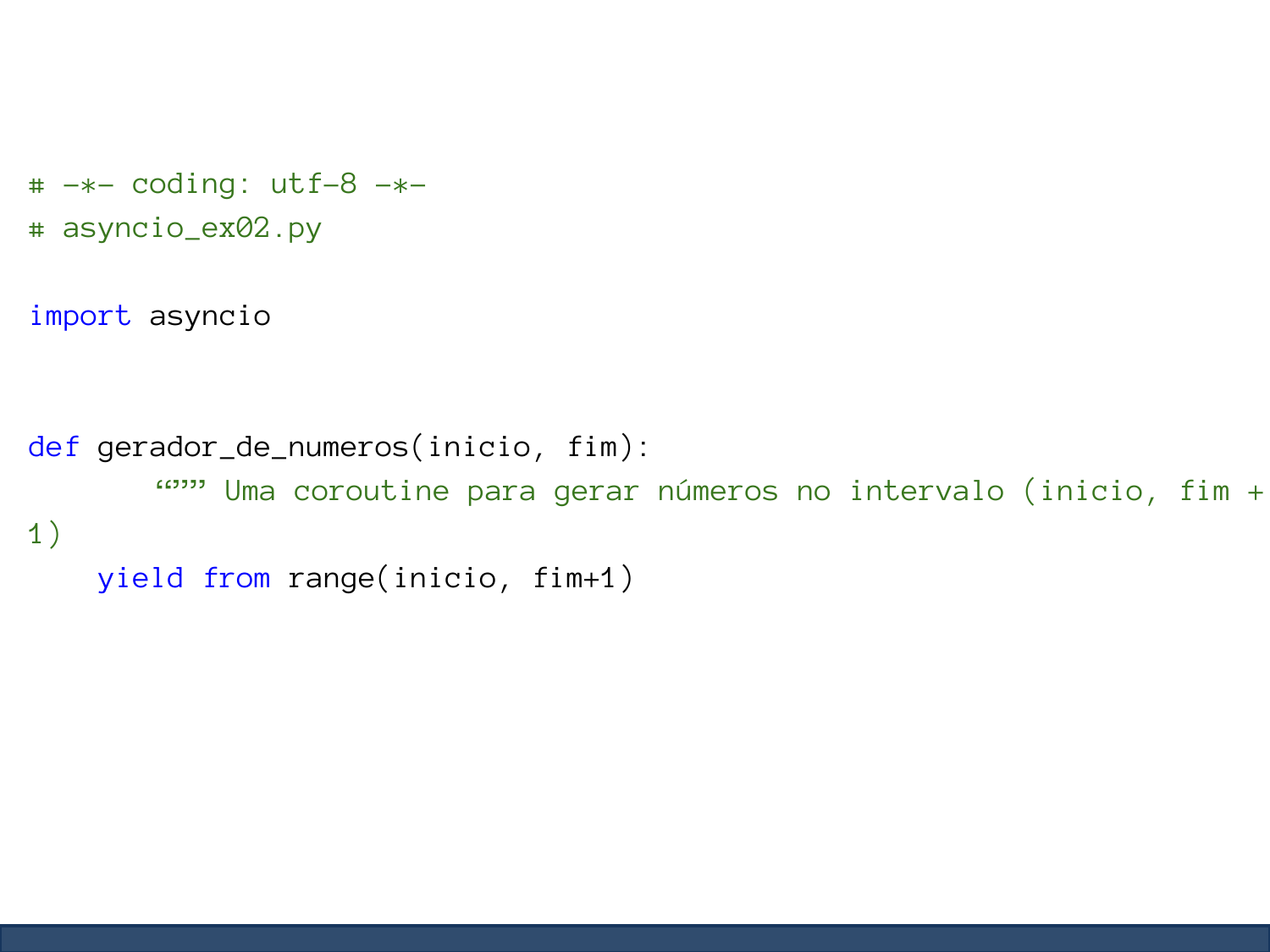

# -*- coding: utf-8 -*-
# asyncio_ex02.py

import asyncio

def gerador_de_numeros(inicio, fim):
	“”” Uma coroutine para gerar números no intervalo (inicio, fim + 1)
    yield from range(inicio, fim+1)